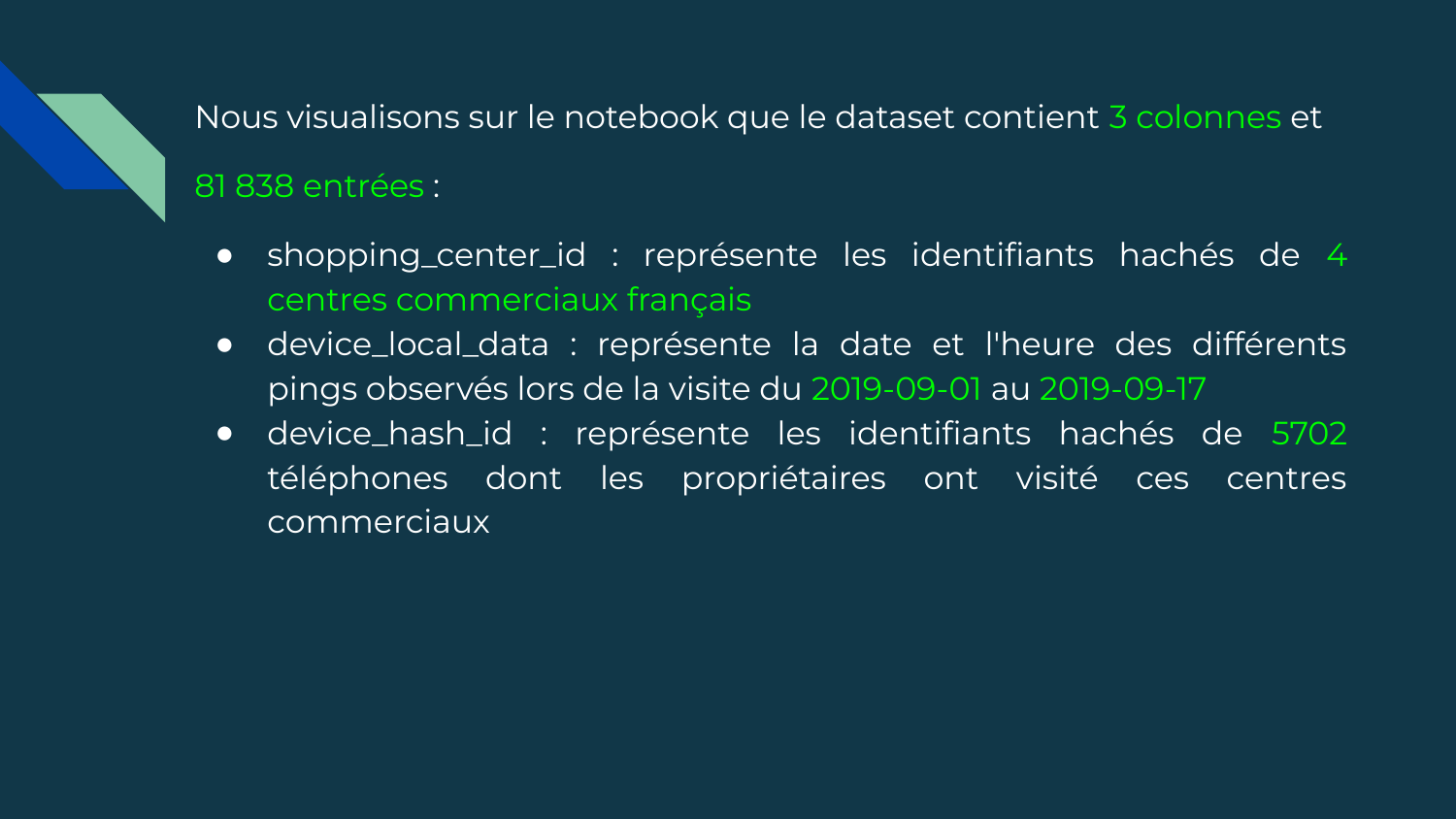

Nous visualisons sur le notebook que le dataset contient 3 colonnes et
81 838 entrées :
shopping_center_id : représente les identifiants hachés de 4 centres commerciaux français
device_local_data : représente la date et l'heure des différents pings observés lors de la visite du 2019-09-01 au 2019-09-17
device_hash_id : représente les identifiants hachés de 5702 téléphones dont les propriétaires ont visité ces centres commerciaux